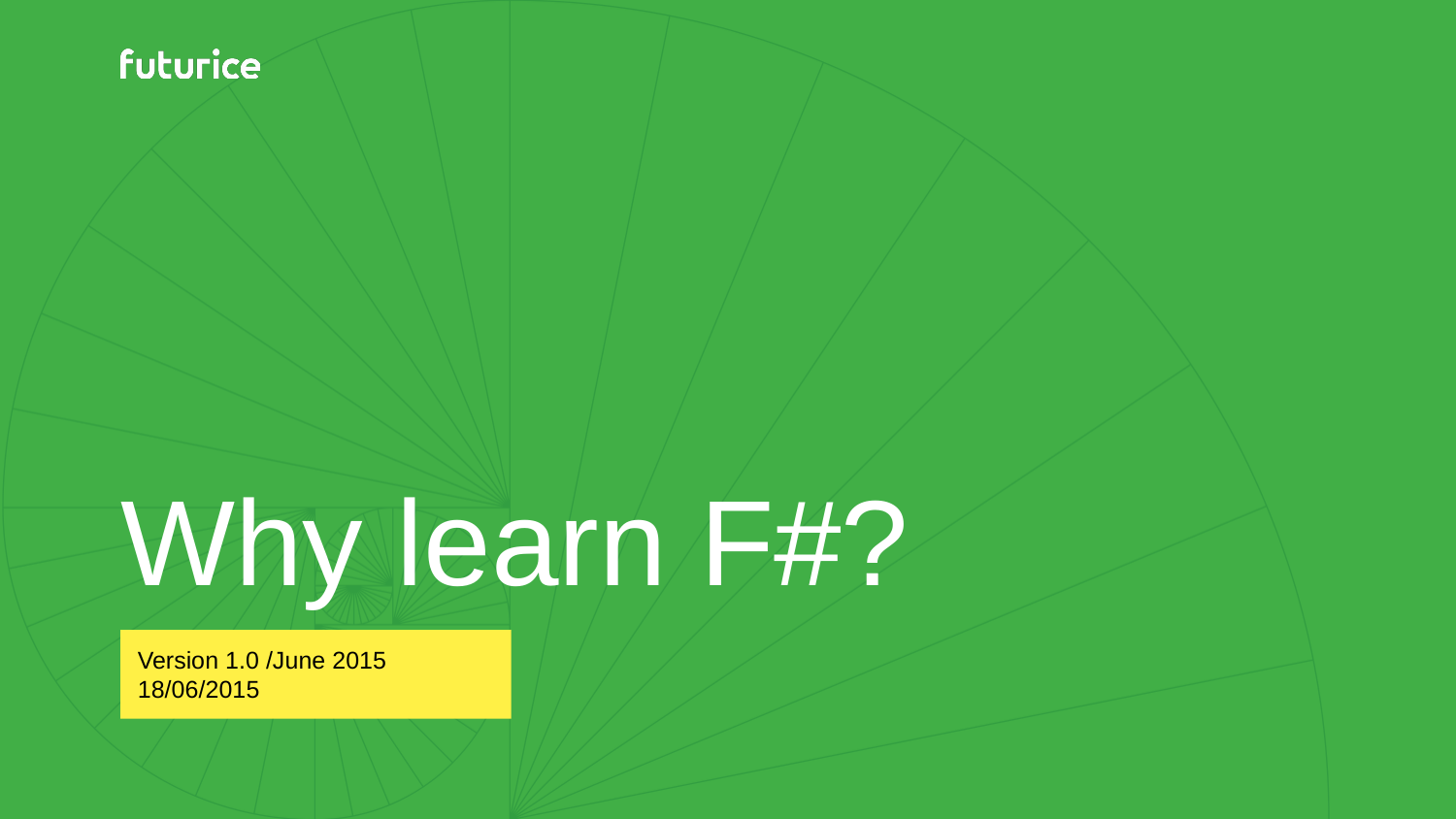

# Why learn F#?
Version 1.0 /June 2015
18/06/2015